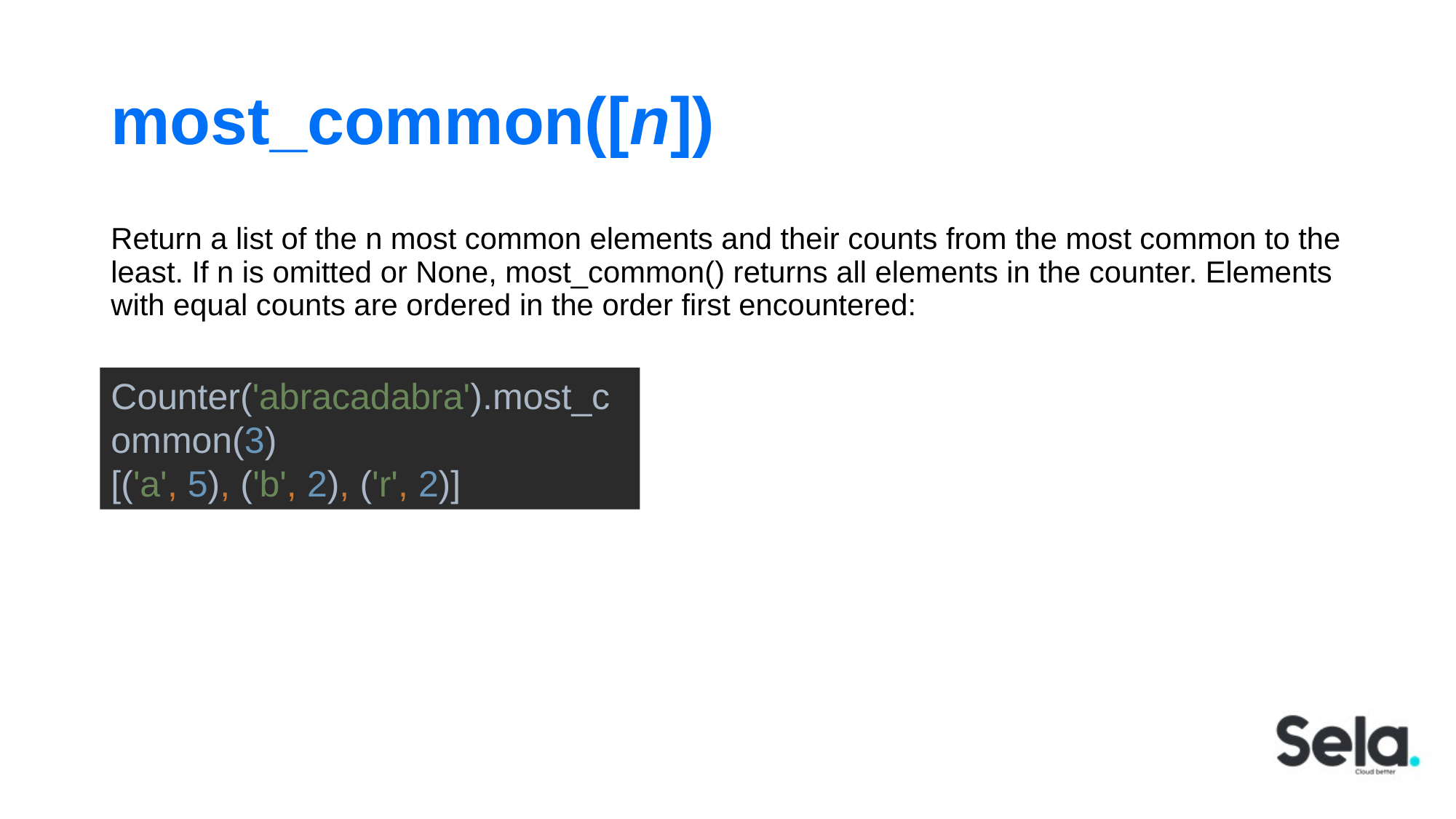

# most_common([n])
Return a list of the n most common elements and their counts from the most common to the least. If n is omitted or None, most_common() returns all elements in the counter. Elements with equal counts are ordered in the order first encountered:
Counter('abracadabra').most_common(3)
[('a', 5), ('b', 2), ('r', 2)]